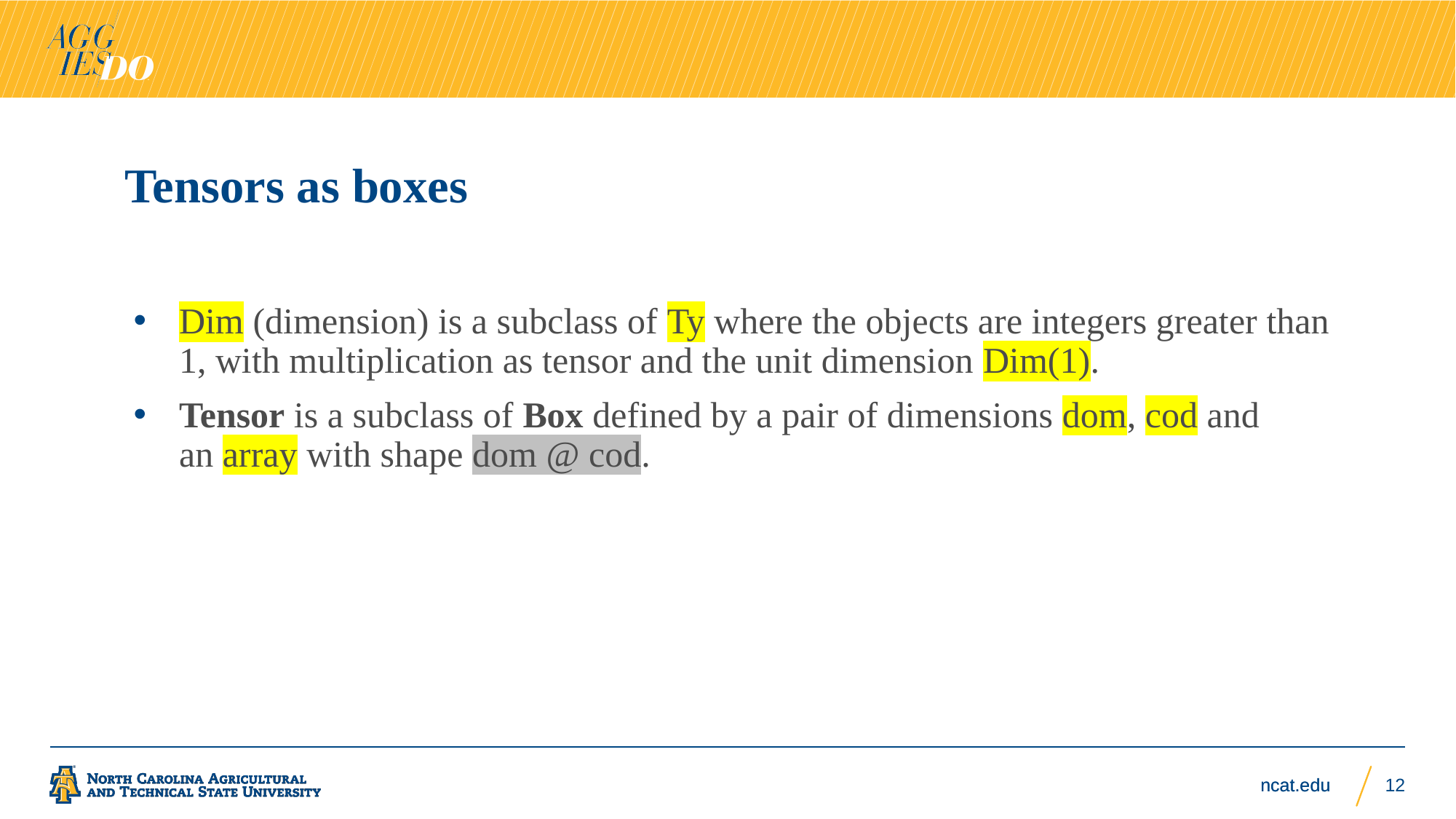

# Tensors as boxes

Dim (dimension) is a subclass of Ty where the objects are integers greater than 1, with multiplication as tensor and the unit dimension Dim(1).
Tensor is a subclass of Box defined by a pair of dimensions dom, cod and an array with shape dom @ cod.

12